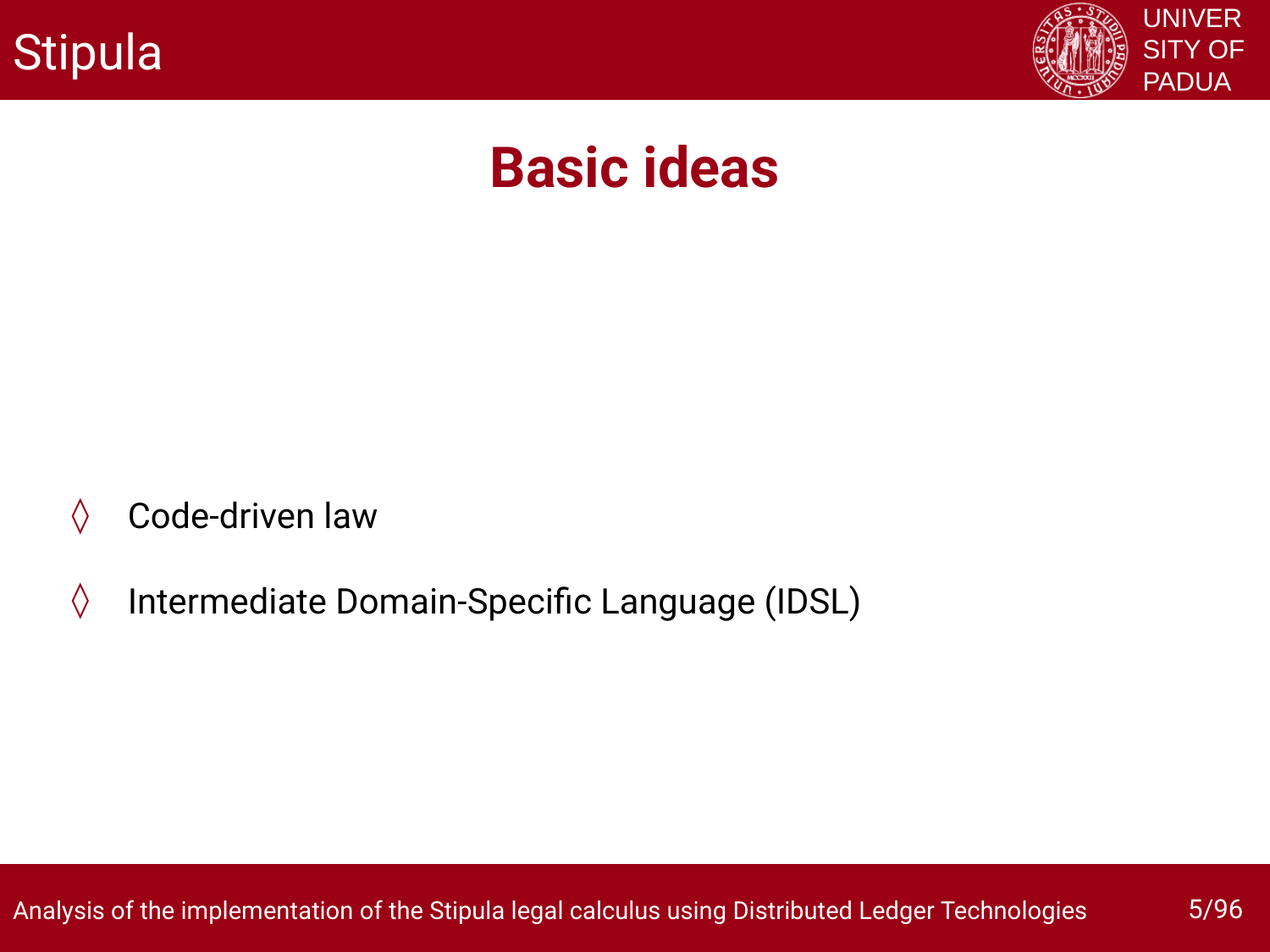

# Stipula
Basic ideas
Code-driven law
Intermediate Domain-Specific Language (IDSL)
5/96